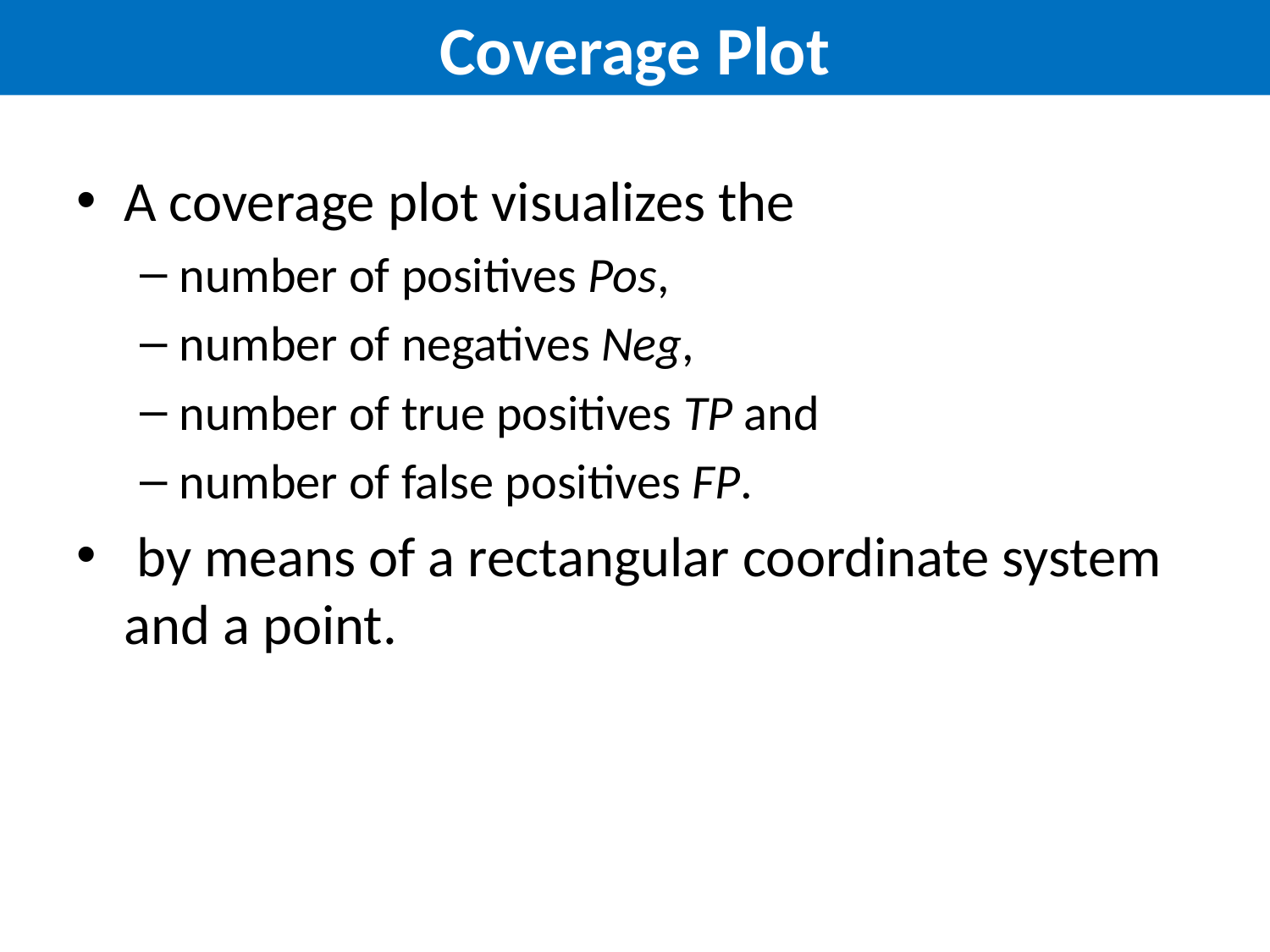

Coverage Plot
A coverage plot visualizes the
number of positives Pos,
number of negatives Neg,
number of true positives TP and
number of false positives FP.
 by means of a rectangular coordinate system and a point.